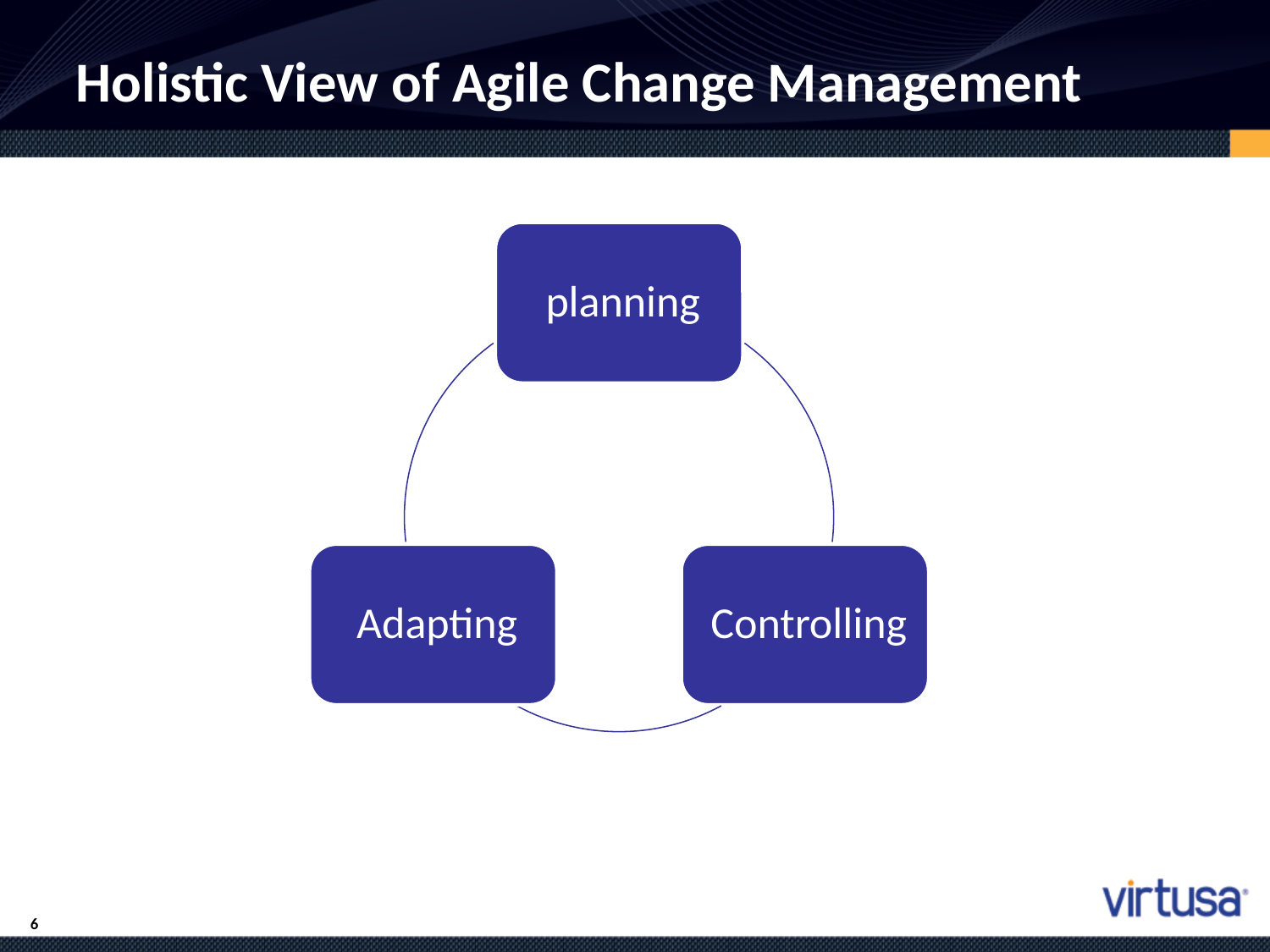

# Holistic View of Agile Change Management
planning
Controlling
Adapting